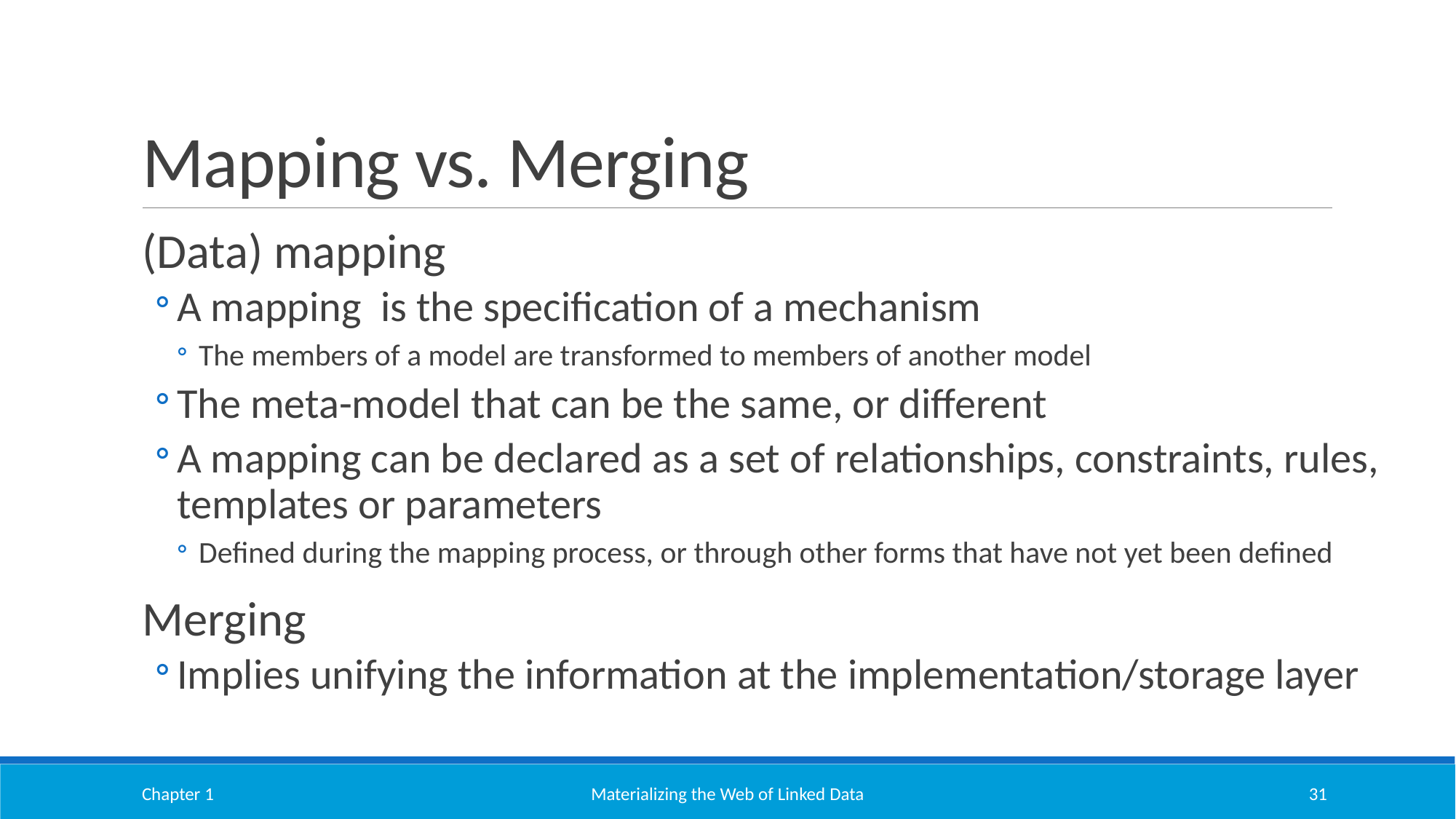

# Mapping vs. Merging
(Data) mapping
A mapping  is the specification of a mechanism
The members of a model are transformed to members of another model
The meta-model that can be the same, or different
A mapping can be declared as a set of relationships, constraints, rules, templates or parameters
Defined during the mapping process, or through other forms that have not yet been defined
Merging
Implies unifying the information at the implementation/storage layer

Chapter 1
Materializing the Web of Linked Data
31